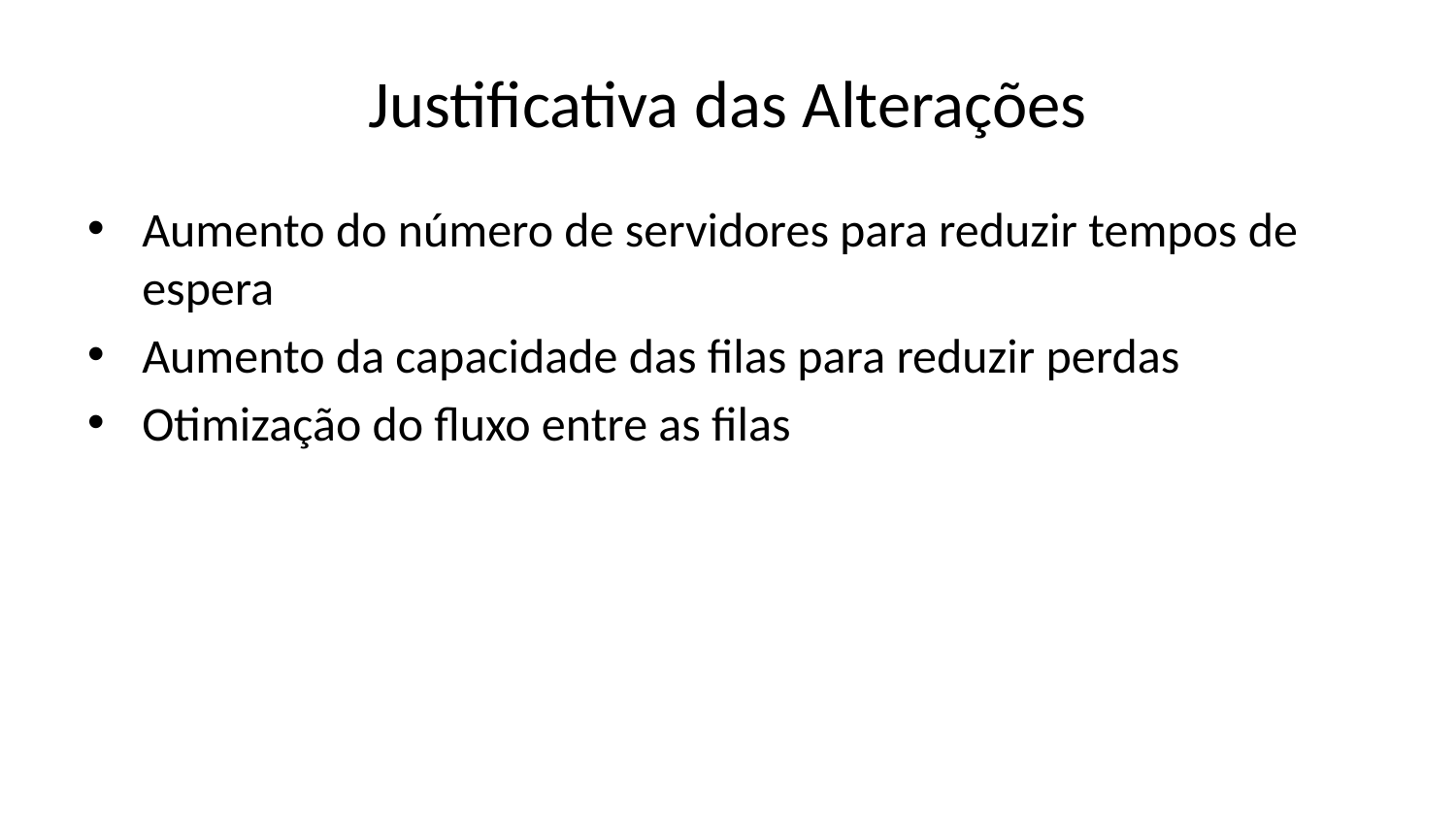

# Justificativa das Alterações
Aumento do número de servidores para reduzir tempos de espera
Aumento da capacidade das filas para reduzir perdas
Otimização do fluxo entre as filas